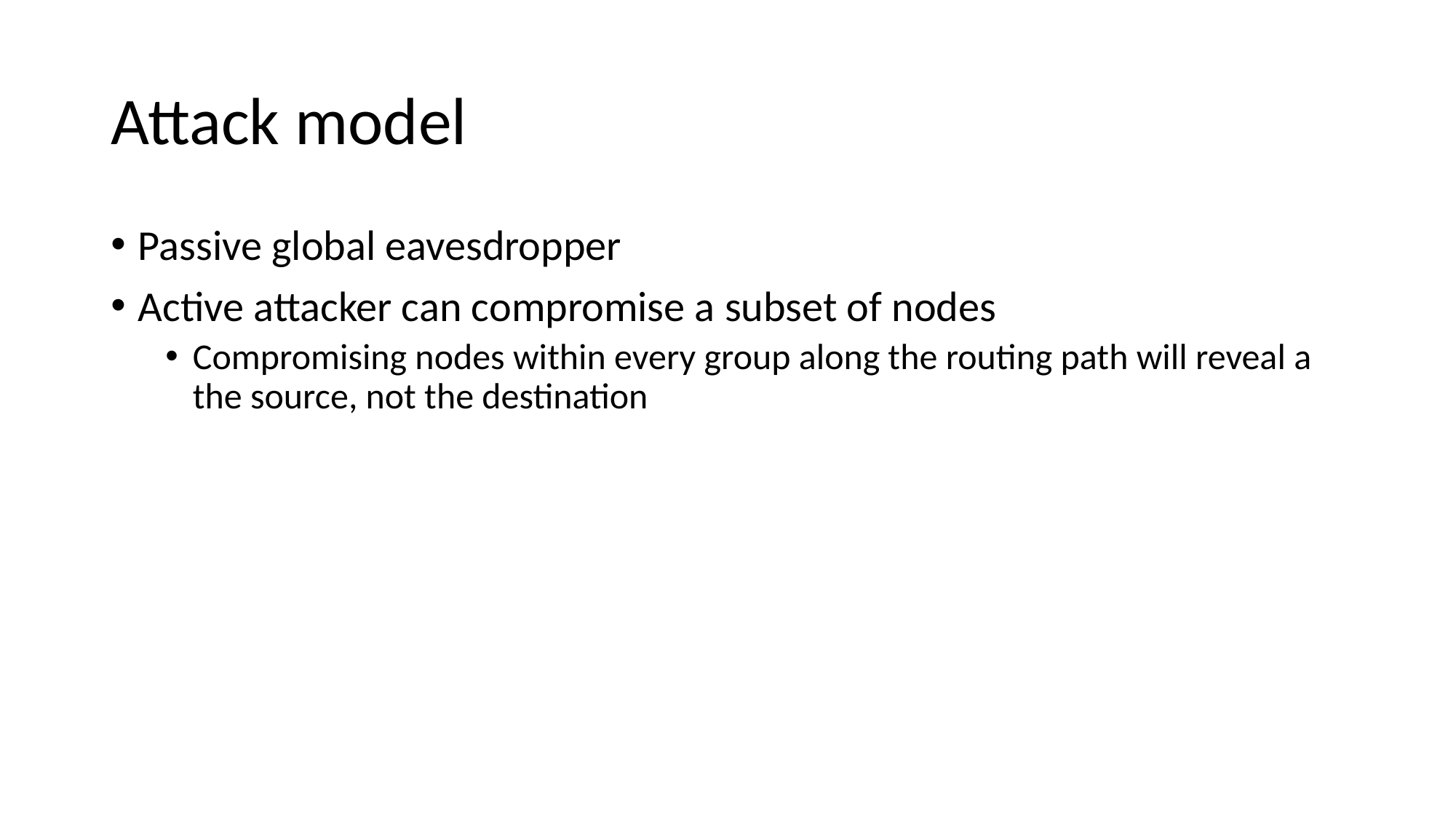

# Attack model
Passive global eavesdropper
Active attacker can compromise a subset of nodes
Compromising nodes within every group along the routing path will reveal a the source, not the destination